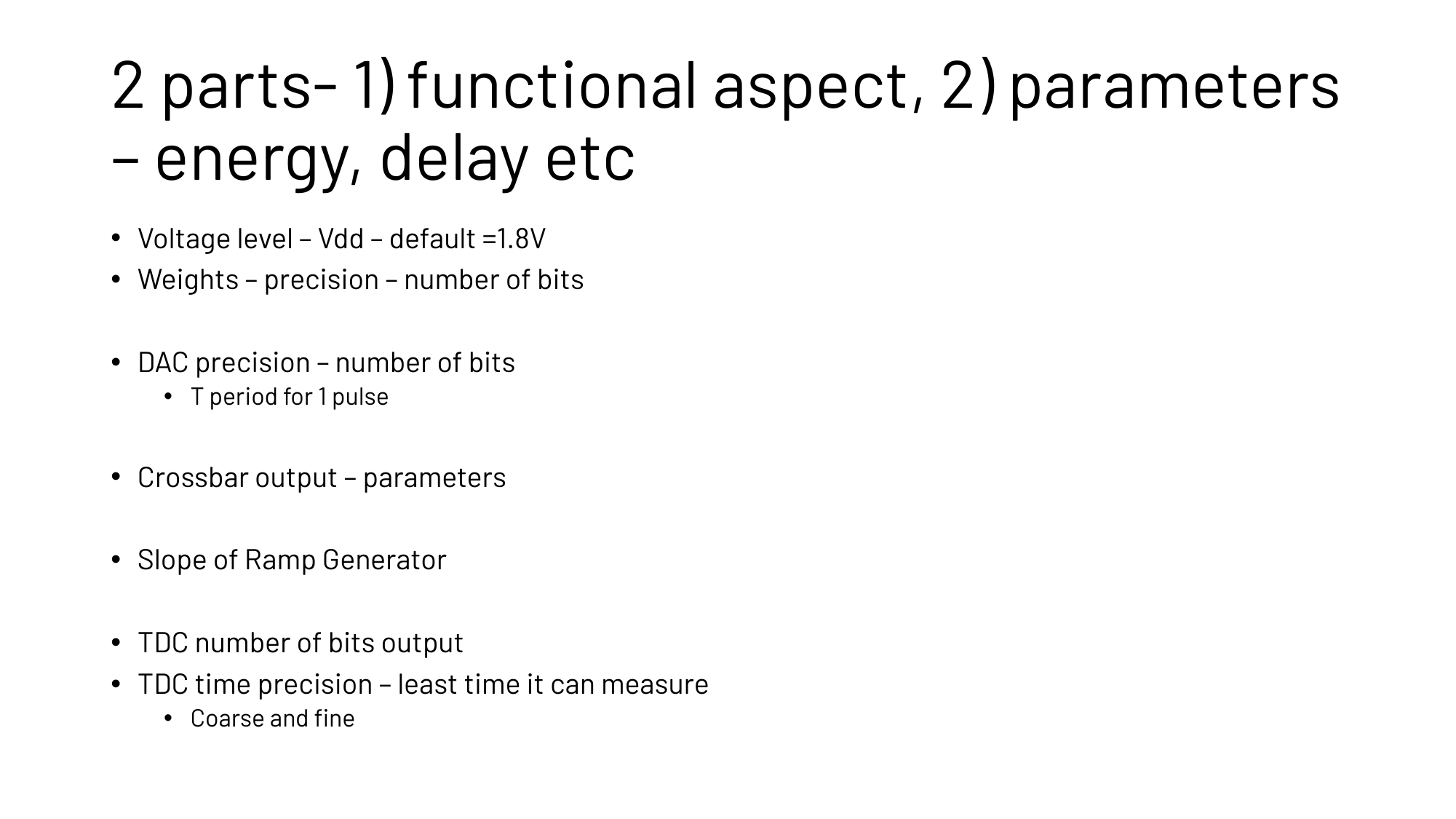

# 2 parts- 1) functional aspect, 2) parameters – energy, delay etc
Voltage level – Vdd – default =1.8V
Weights – precision – number of bits

DAC precision – number of bits
T period for 1 pulse

Crossbar output – parameters

Slope of Ramp Generator

TDC number of bits output
TDC time precision – least time it can measure
Coarse and fine